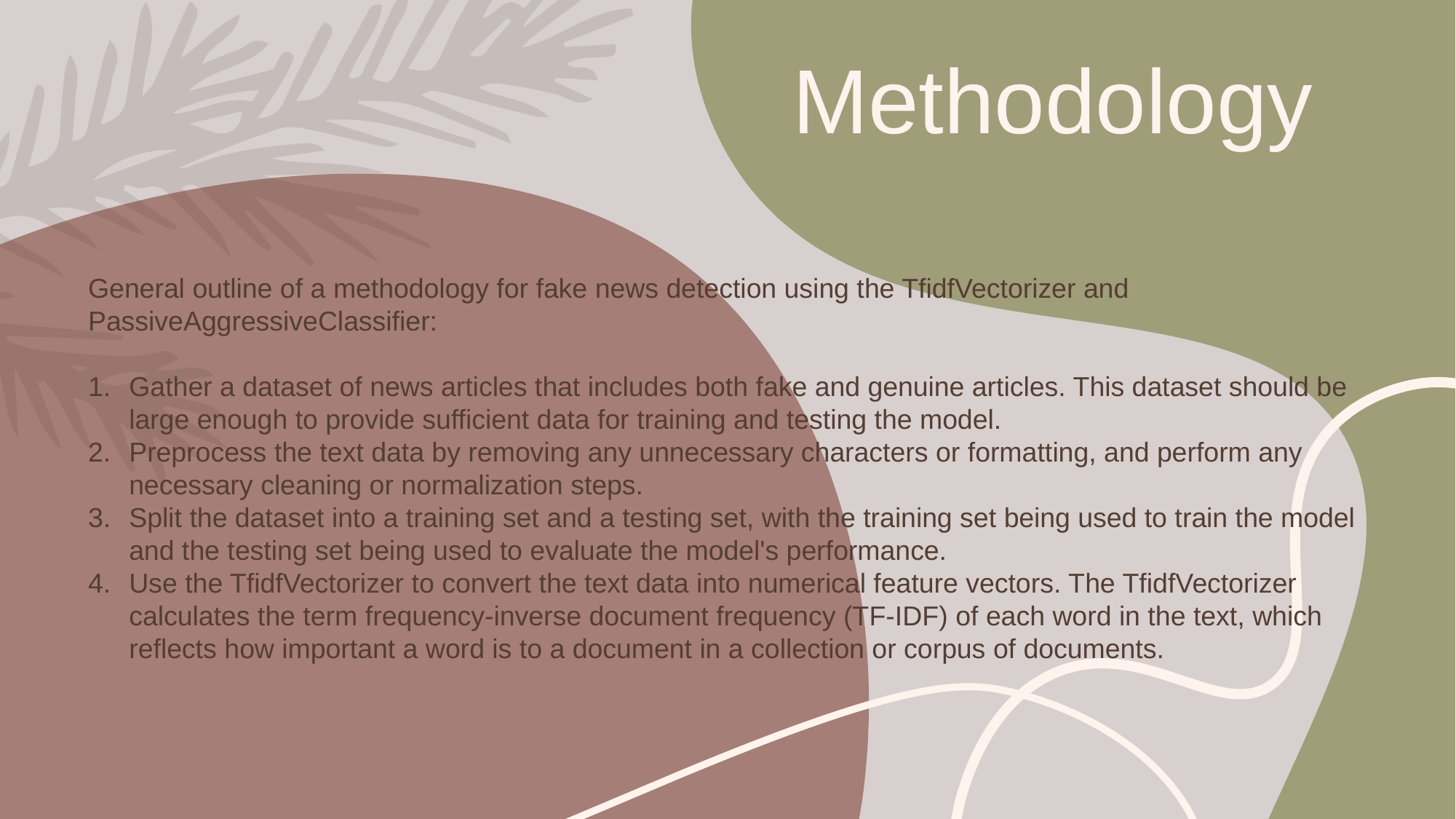

# Methodology
General outline of a methodology for fake news detection using the TfidfVectorizer and PassiveAggressiveClassifier:

Gather a dataset of news articles that includes both fake and genuine articles. This dataset should be large enough to provide sufficient data for training and testing the model.
Preprocess the text data by removing any unnecessary characters or formatting, and perform any necessary cleaning or normalization steps.
Split the dataset into a training set and a testing set, with the training set being used to train the model and the testing set being used to evaluate the model's performance.
Use the TfidfVectorizer to convert the text data into numerical feature vectors. The TfidfVectorizer calculates the term frequency-inverse document frequency (TF-IDF) of each word in the text, which reflects how important a word is to a document in a collection or corpus of documents.